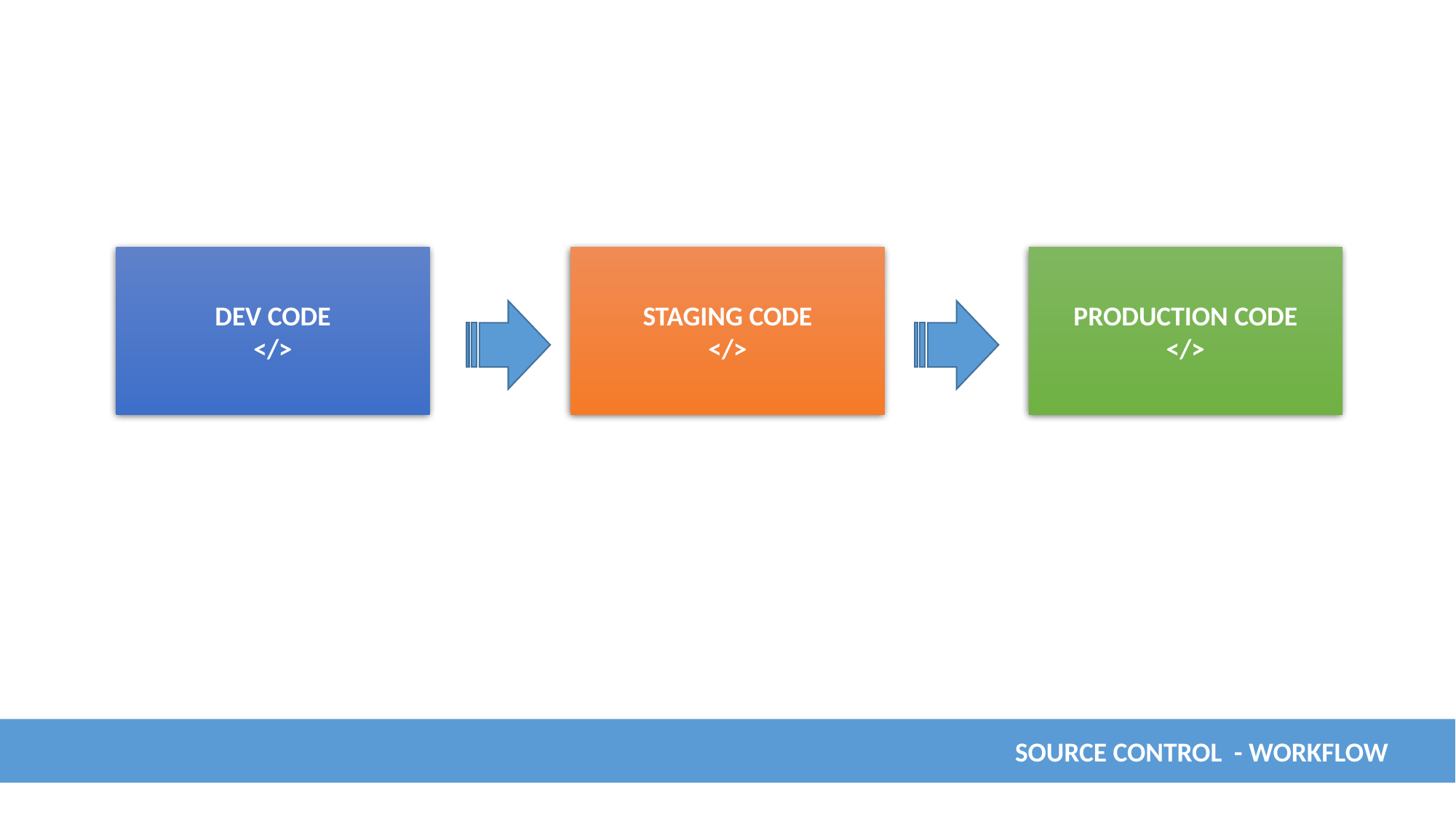

DEV CODE
</>
STAGING CODE
</>
PRODUCTION CODE
</>

SOURCE CONTROL  - WORKFLOW